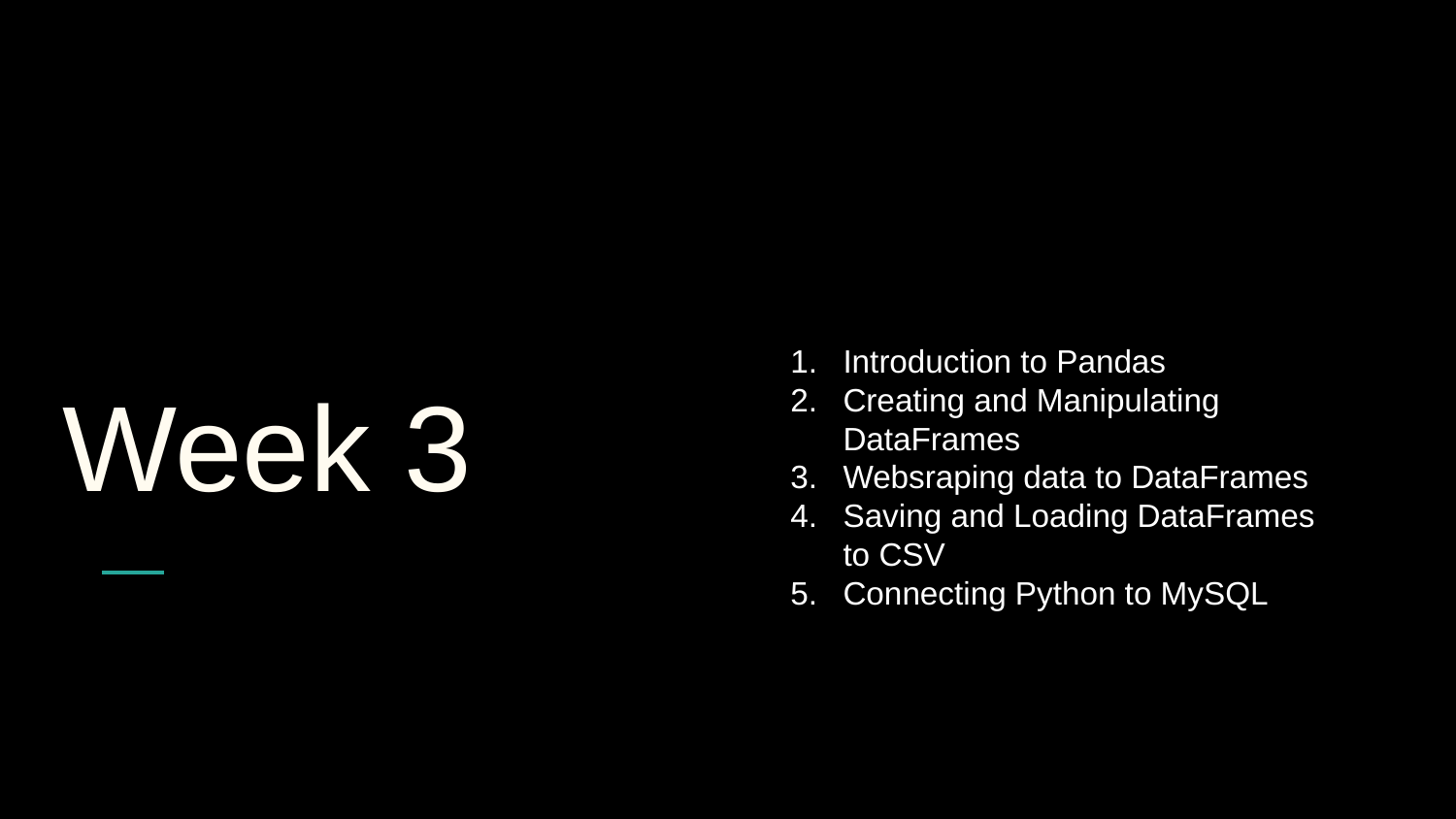

# Week 3
Introduction to Pandas
Creating and Manipulating DataFrames
Websraping data to DataFrames
Saving and Loading DataFrames to CSV
Connecting Python to MySQL